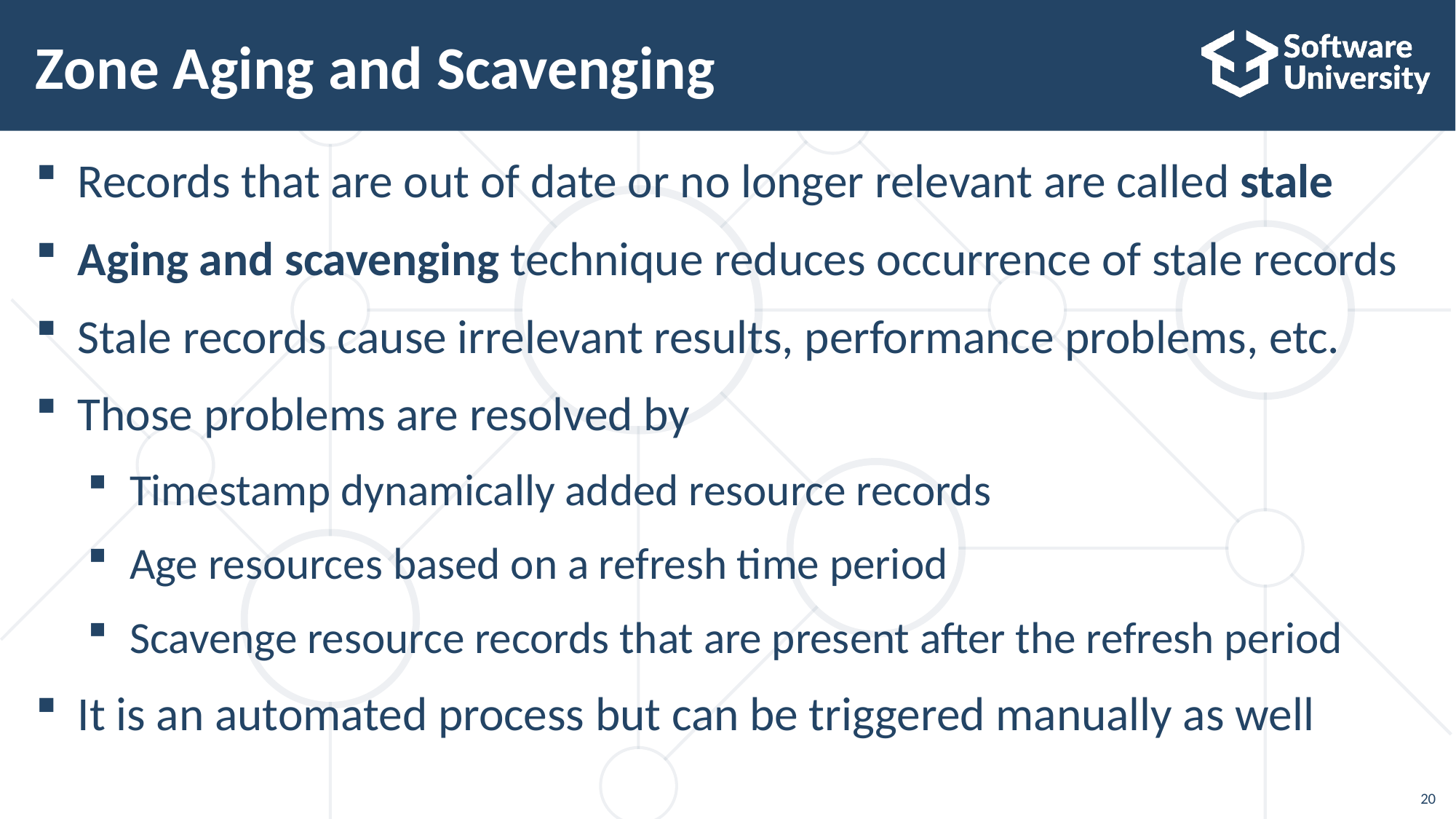

# Zone Aging and Scavenging
Records that are out of date or no longer relevant are called stale
Aging and scavenging technique reduces occurrence of stale records
Stale records cause irrelevant results, performance problems, etc.
Those problems are resolved by
Timestamp dynamically added resource records
Age resources based on a refresh time period
Scavenge resource records that are present after the refresh period
It is an automated process but can be triggered manually as well
20